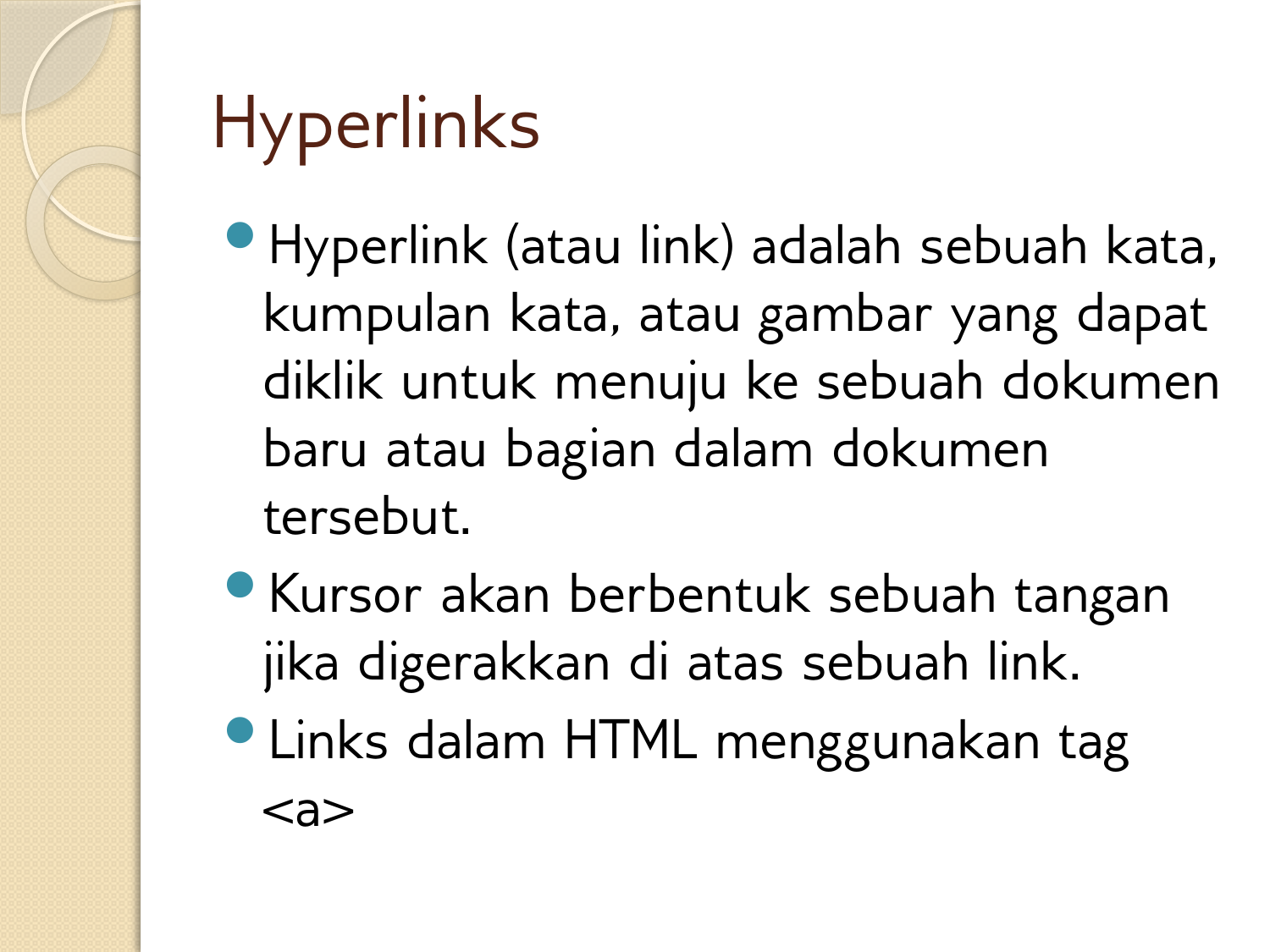

# Hyperlinks
Hyperlink (atau link) adalah sebuah kata, kumpulan kata, atau gambar yang dapat diklik untuk menuju ke sebuah dokumen baru atau bagian dalam dokumen tersebut.
Kursor akan berbentuk sebuah tangan jika digerakkan di atas sebuah link.
Links dalam HTML menggunakan tag <a>